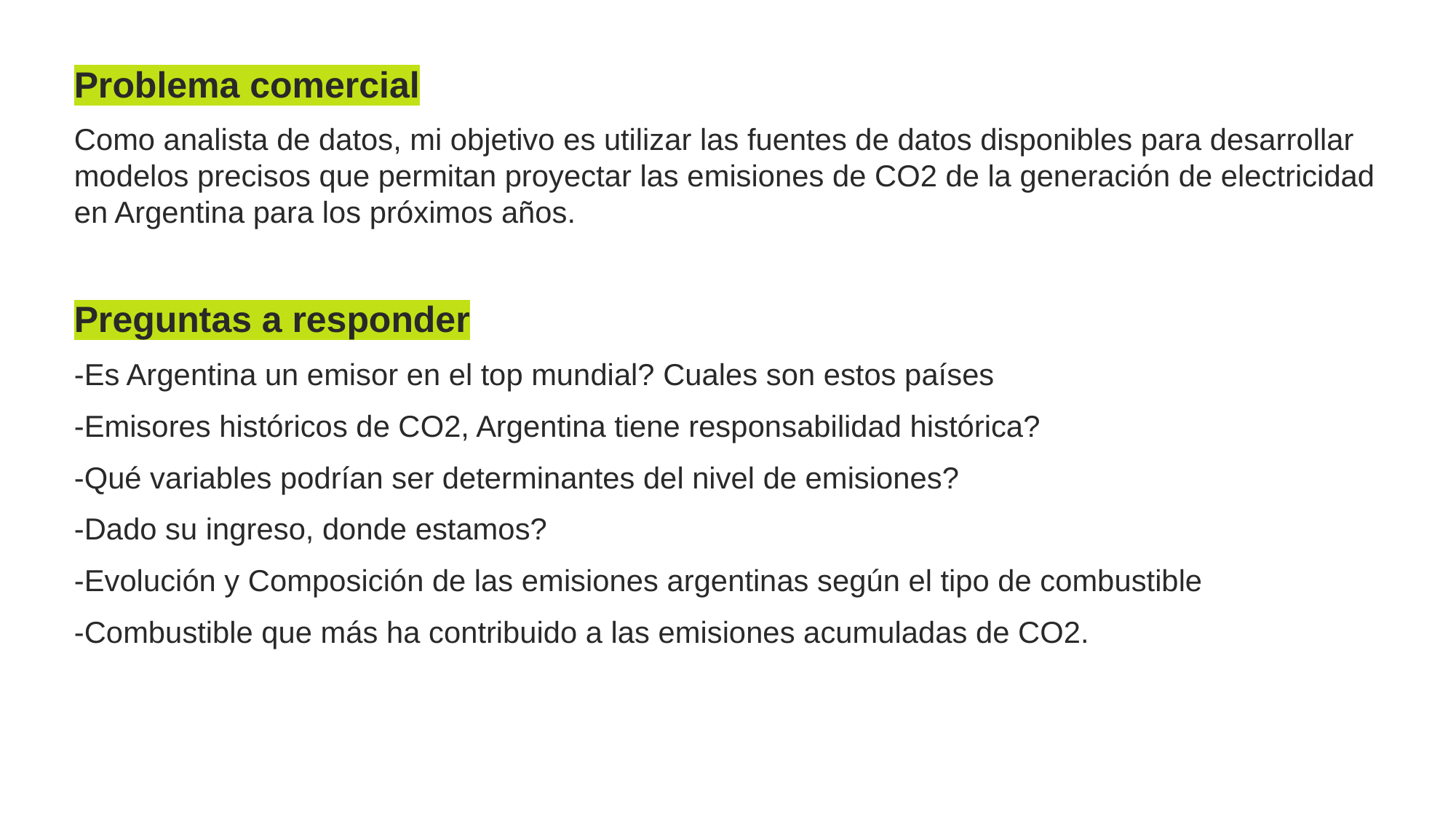

Problema comercial
Como analista de datos, mi objetivo es utilizar las fuentes de datos disponibles para desarrollar modelos precisos que permitan proyectar las emisiones de CO2 de la generación de electricidad en Argentina para los próximos años.

Preguntas a responder
-Es Argentina un emisor en el top mundial? Cuales son estos países
-Emisores históricos de CO2, Argentina tiene responsabilidad histórica?
-Qué variables podrían ser determinantes del nivel de emisiones?
-Dado su ingreso, donde estamos?
-Evolución y Composición de las emisiones argentinas según el tipo de combustible
-Combustible que más ha contribuido a las emisiones acumuladas de CO2.